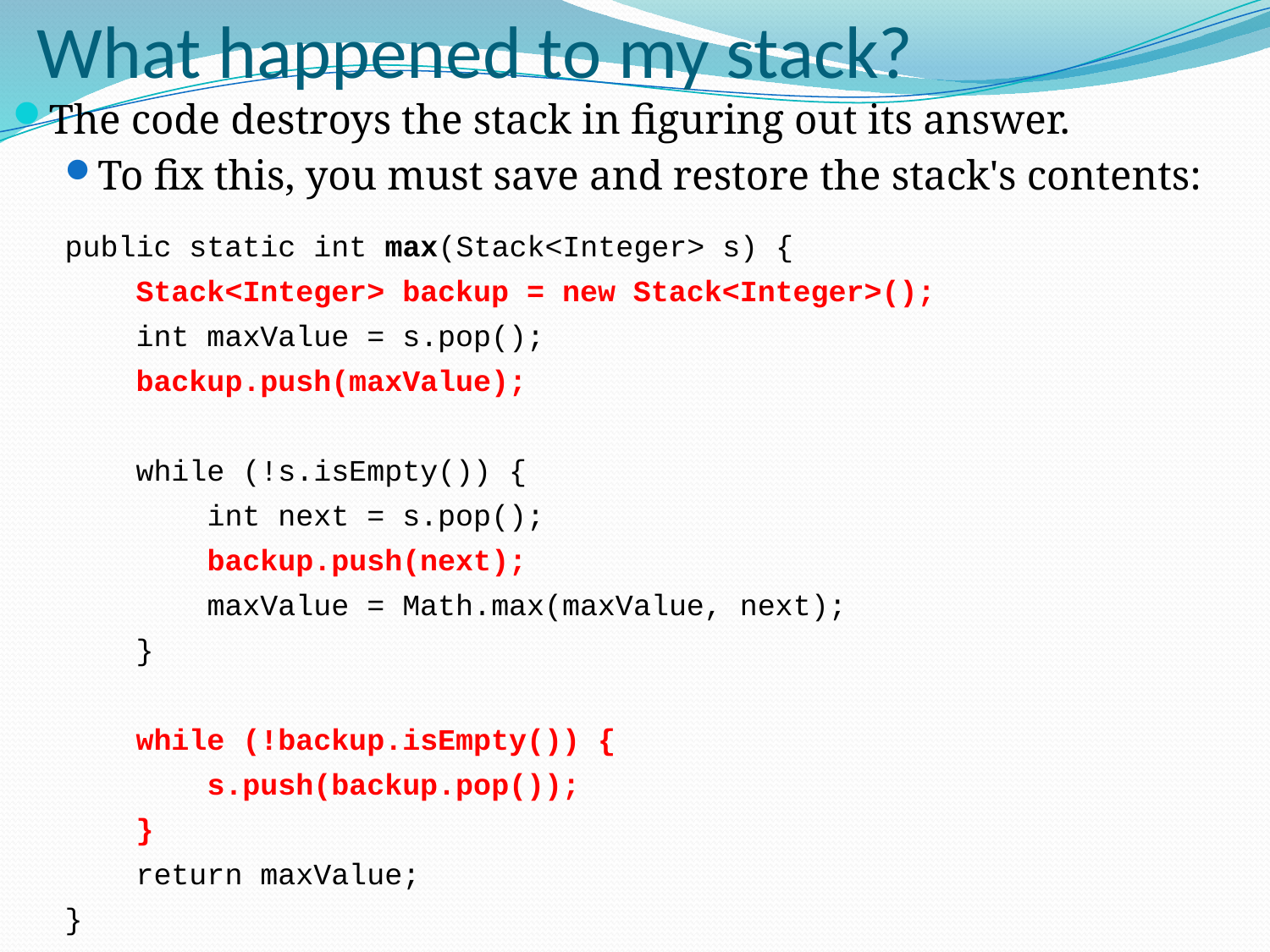

# What happened to my stack?
The code destroys the stack in figuring out its answer.
To fix this, you must save and restore the stack's contents:

public static int max(Stack<Integer> s) {
    Stack<Integer> backup = new Stack<Integer>();
    int maxValue = s.pop();
    backup.push(maxValue);

    while (!s.isEmpty()) {
        int next = s.pop();
        backup.push(next);
        maxValue = Math.max(maxValue, next);
    }

    while (!backup.isEmpty()) {
        s.push(backup.pop());
    }
    return maxValue;
}